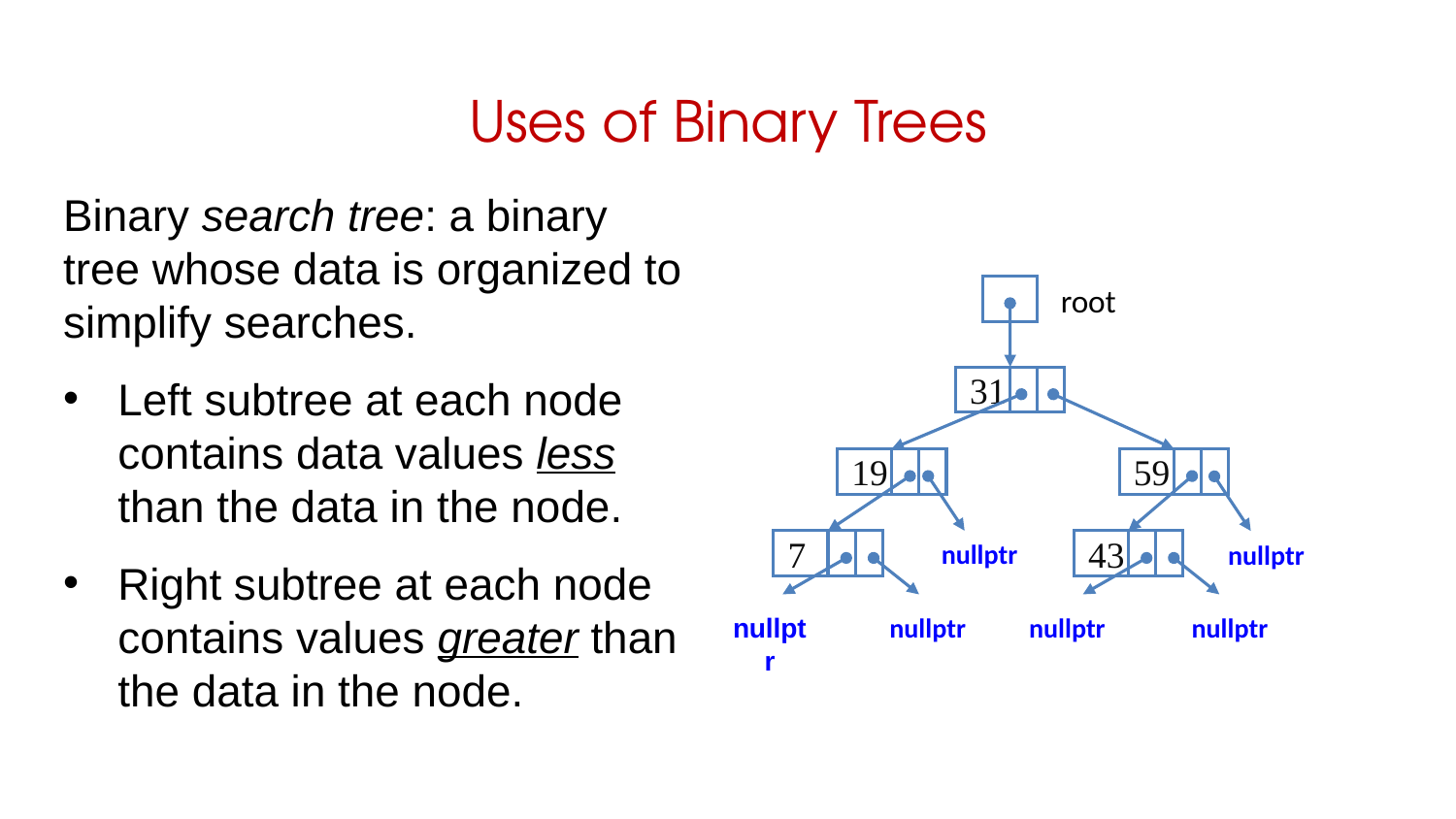

# Uses of Binary Trees
Binary search tree: a binary tree whose data is organized to simplify searches.
Left subtree at each node contains data values less than the data in the node.
Right subtree at each node contains values greater than the data in the node.

root

31

19

59

nullptr
7

43

nullptr

nullptr
nullptr
nullptr
nullptr